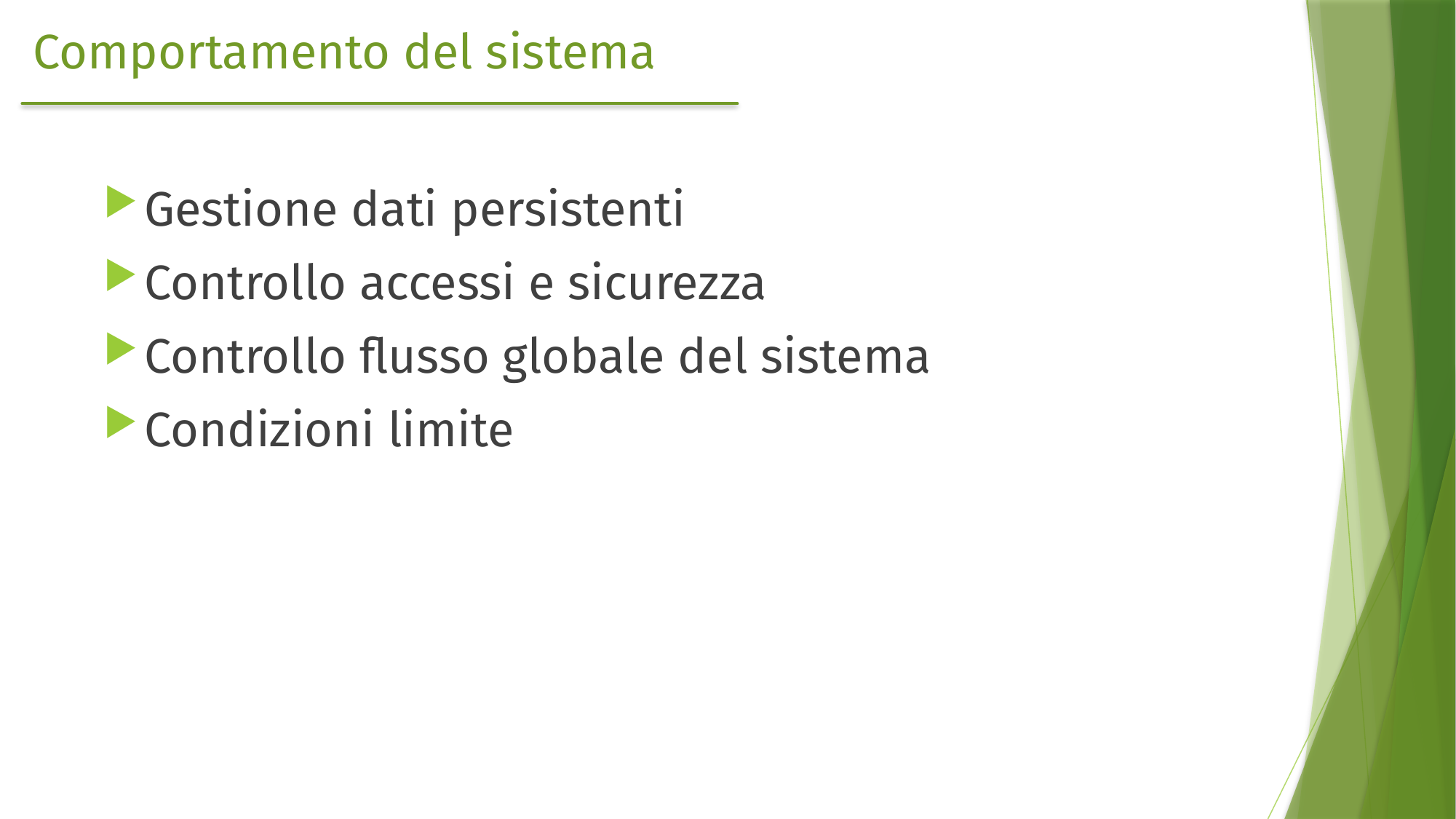

# Comportamento del sistema
Gestione dati persistenti
Controllo accessi e sicurezza
Controllo flusso globale del sistema
Condizioni limite